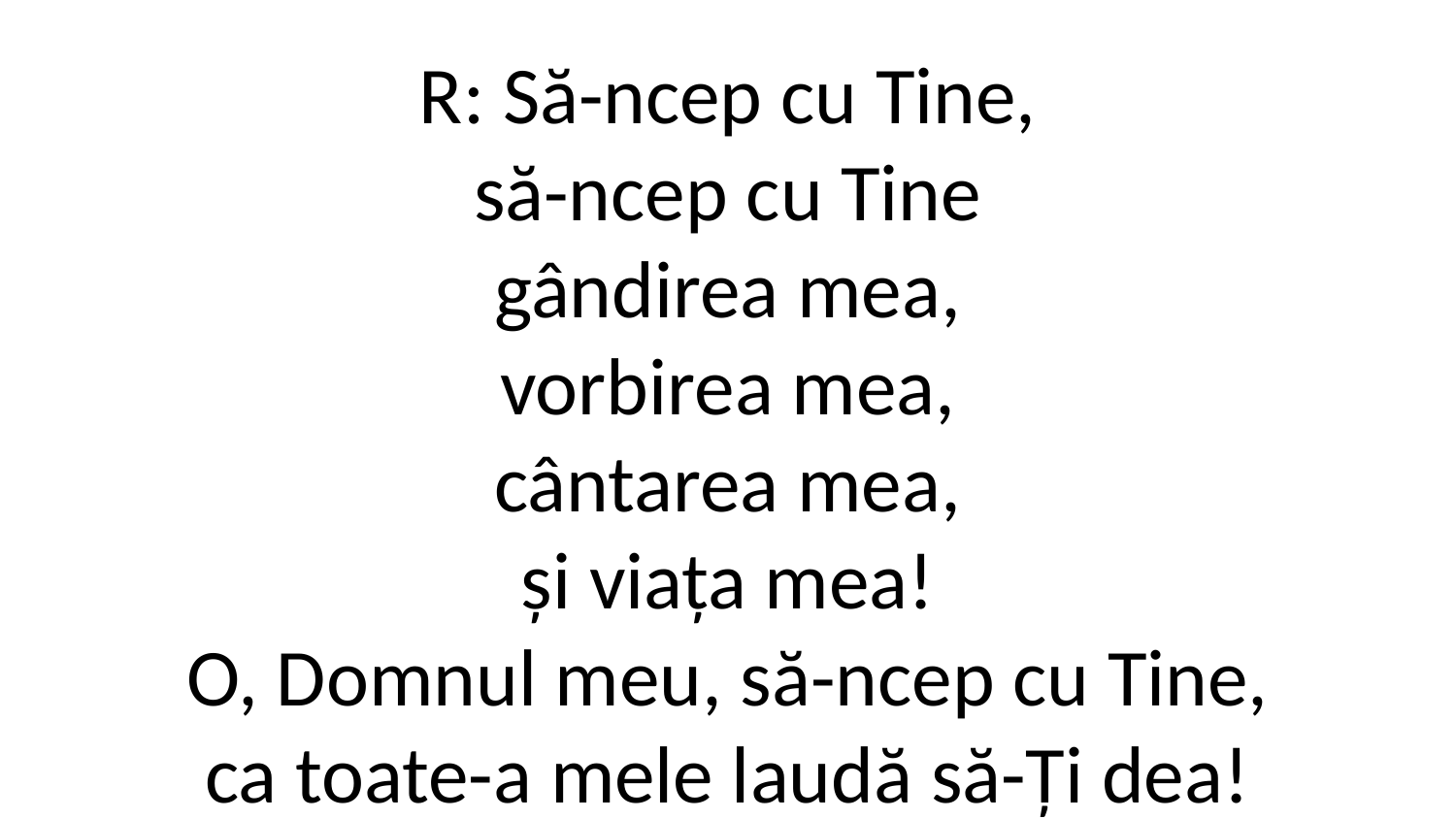

R: Să-ncep cu Tine,
să-ncep cu Tine
gândirea mea,
vorbirea mea,
cântarea mea,
și viața mea!
O, Domnul meu, să-ncep cu Tine,
ca toate-a mele laudă să-Ți dea!